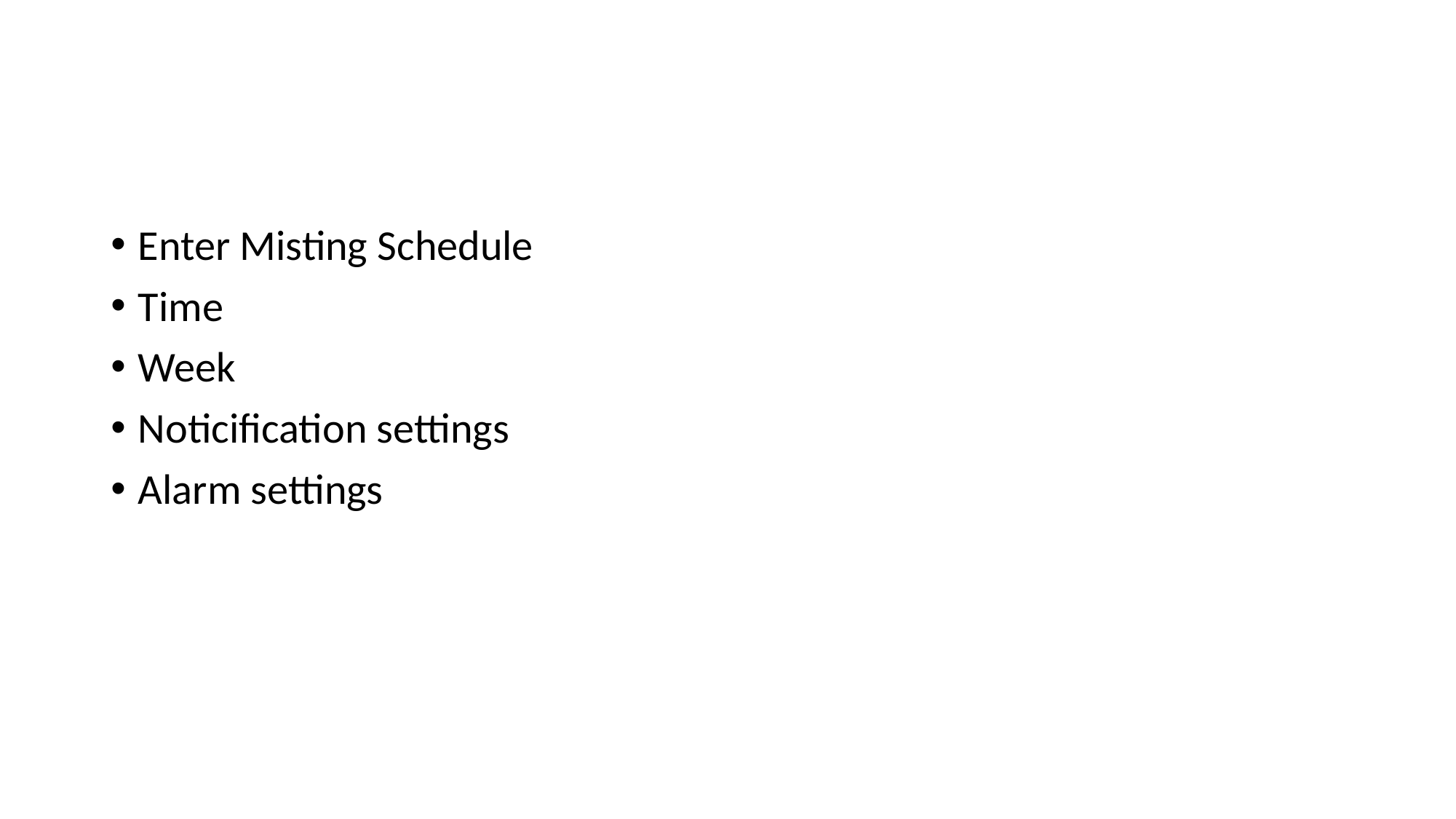

#
Enter Misting Schedule
Time
Week
Noticification settings
Alarm settings